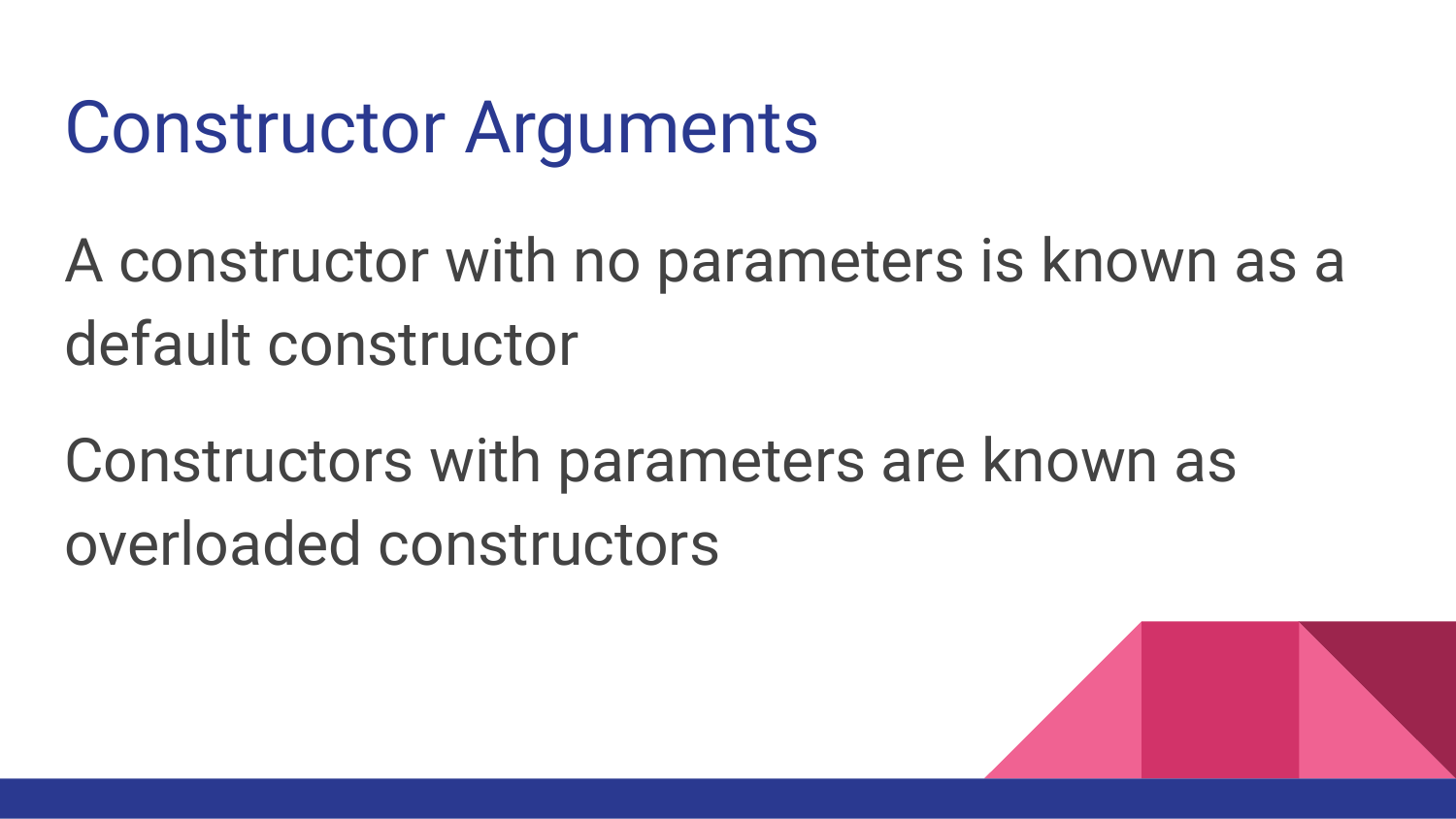

# Constructor Arguments
A constructor with no parameters is known as a default constructor
Constructors with parameters are known as overloaded constructors